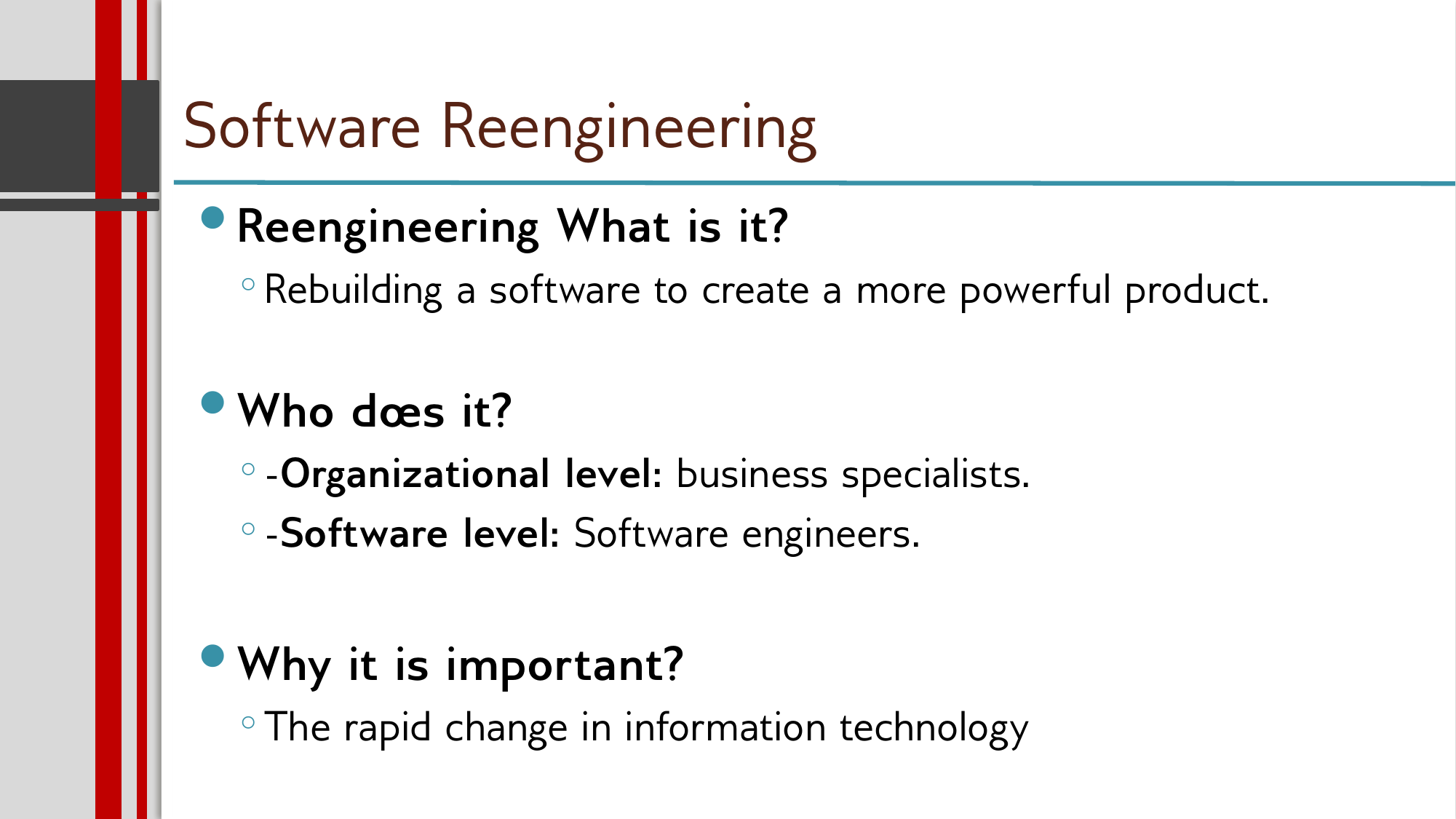

Software Reengineering
Reengineering What is it?
Rebuilding a software to create a more powerful product.
Who does it?
-Organizational level: business specialists.
-Software level: Software engineers.

Why it is important?
The rapid change in information technology